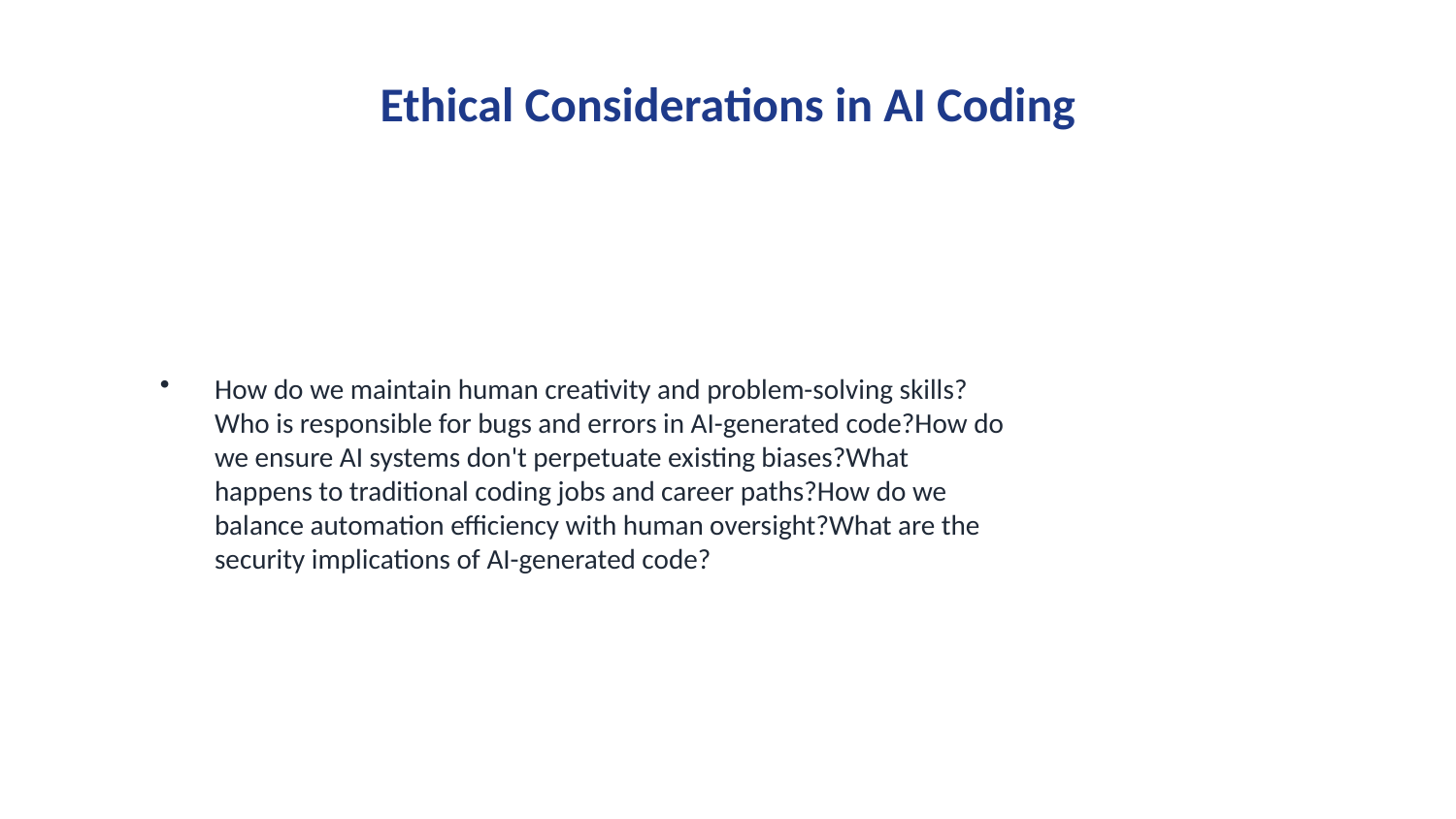

Ethical Considerations in AI Coding
How do we maintain human creativity and problem-solving skills?Who is responsible for bugs and errors in AI-generated code?How do we ensure AI systems don't perpetuate existing biases?What happens to traditional coding jobs and career paths?How do we balance automation efficiency with human oversight?What are the security implications of AI-generated code?